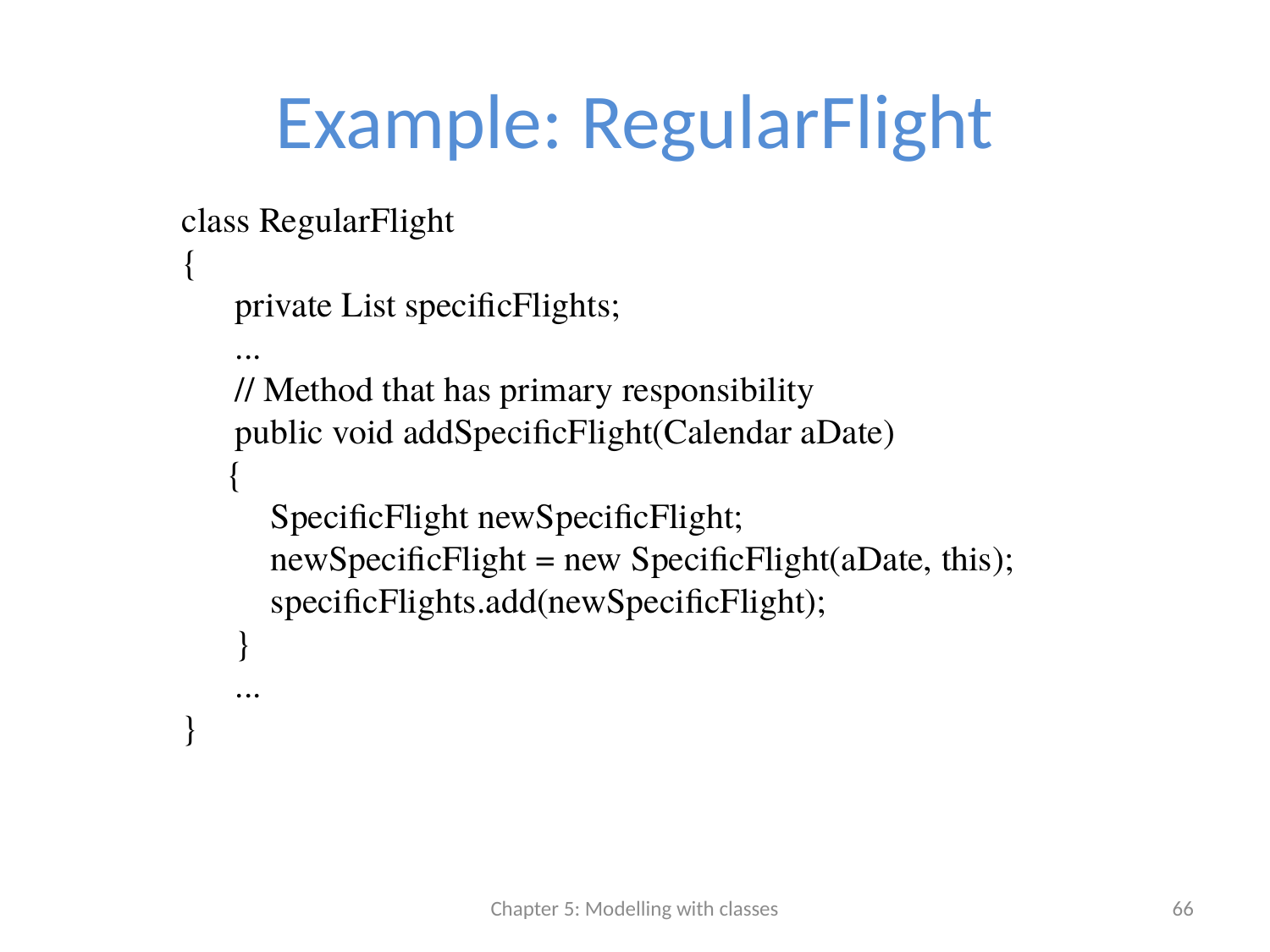

# Example: RegularFlight
class RegularFlight
{
      private List specificFlights;
      ...
      // Method that has primary responsibility
      public void addSpecificFlight(Calendar aDate)
     {
          SpecificFlight newSpecificFlight;
          newSpecificFlight = new SpecificFlight(aDate, this);
          specificFlights.add(newSpecificFlight);
      }
      ...
}
Chapter 5: Modelling with classes
66